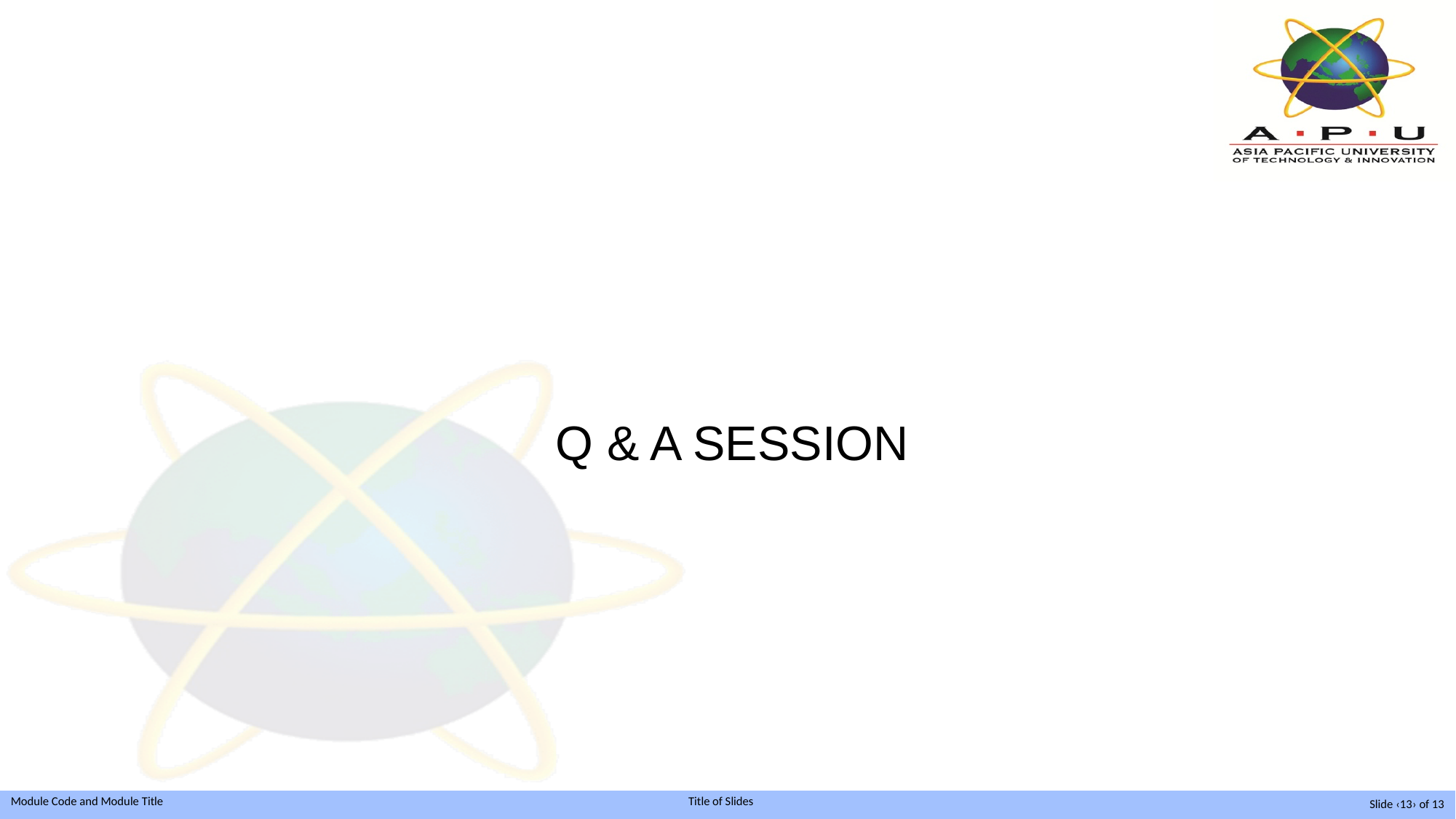

#

Q & A SESSION
Slide ‹13› of 13